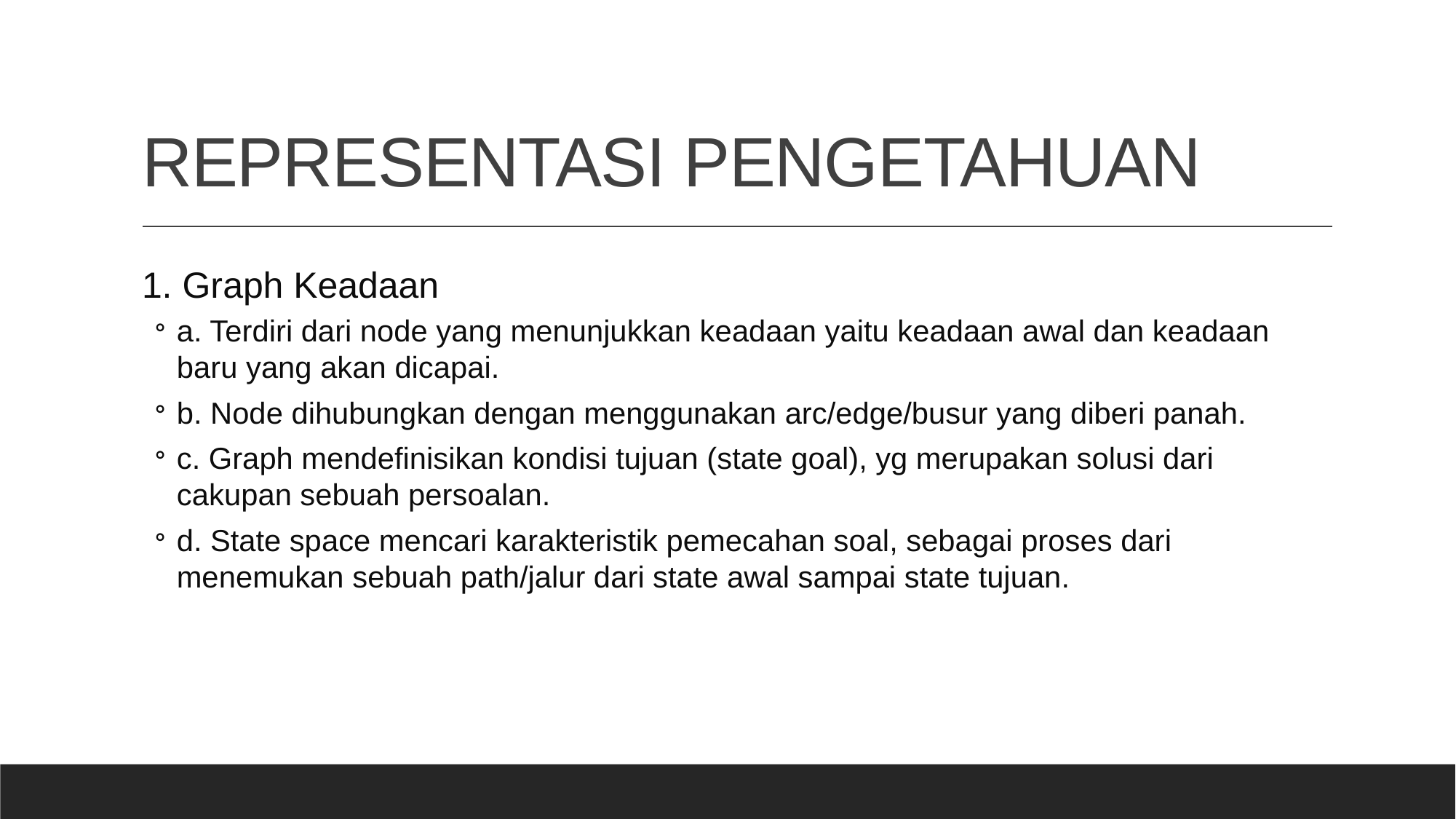

# REPRESENTASI PENGETAHUAN
1. Graph Keadaan
a. Terdiri dari node yang menunjukkan keadaan yaitu keadaan awal dan keadaan baru yang akan dicapai.
b. Node dihubungkan dengan menggunakan arc/edge/busur yang diberi panah.
c. Graph mendefinisikan kondisi tujuan (state goal), yg merupakan solusi dari cakupan sebuah persoalan.
d. State space mencari karakteristik pemecahan soal, sebagai proses dari menemukan sebuah path/jalur dari state awal sampai state tujuan.